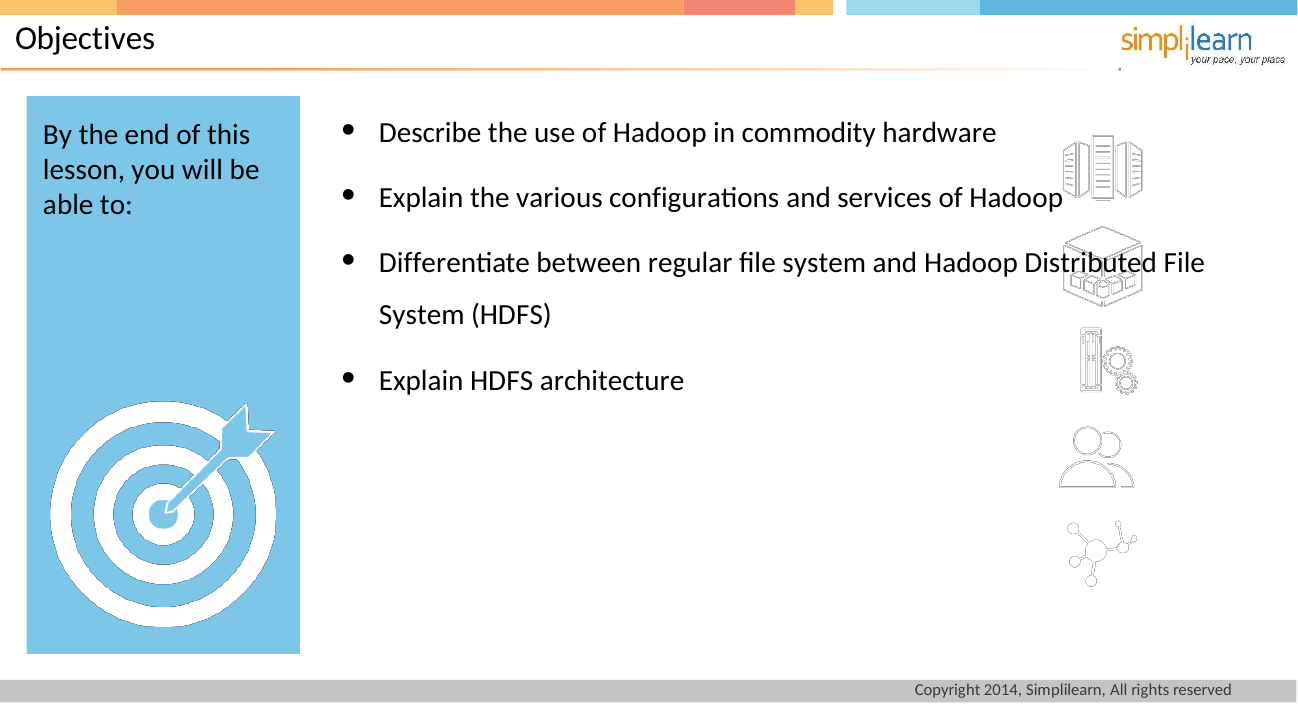

# Objectives

By the end of this lesson, you will be able to:
Describe the use of Hadoop in commodity hardware

Explain the various configurations and services of Hadoop
Differentiate between regular file system and Hadoop Distributed File
System (HDFS)
Explain HDFS architecture

Copyright 2014, Simplilearn, All rights reserved